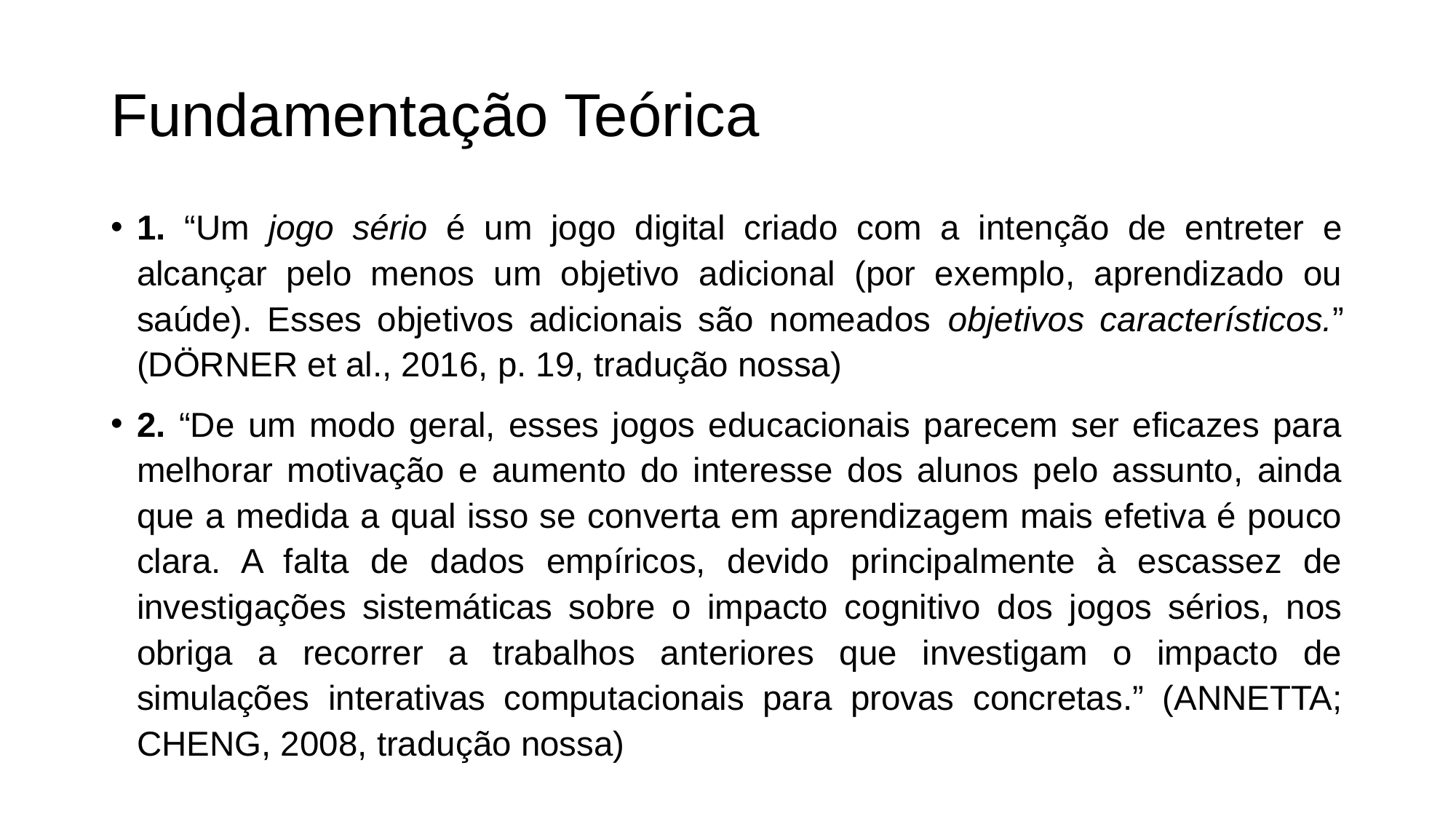

# Fundamentação Teórica
1. “Um jogo sério é um jogo digital criado com a intenção de entreter e alcançar pelo menos um objetivo adicional (por exemplo, aprendizado ou saúde). Esses objetivos adicionais são nomeados objetivos característicos.” (DÖRNER et al., 2016, p. 19, tradução nossa)
2. “De um modo geral, esses jogos educacionais parecem ser eficazes para melhorar motivação e aumento do interesse dos alunos pelo assunto, ainda que a medida a qual isso se converta em aprendizagem mais efetiva é pouco clara. A falta de dados empíricos, devido principalmente à escassez de investigações sistemáticas sobre o impacto cognitivo dos jogos sérios, nos obriga a recorrer a trabalhos anteriores que investigam o impacto de simulações interativas computacionais para provas concretas.” (ANNETTA; CHENG, 2008, tradução nossa)